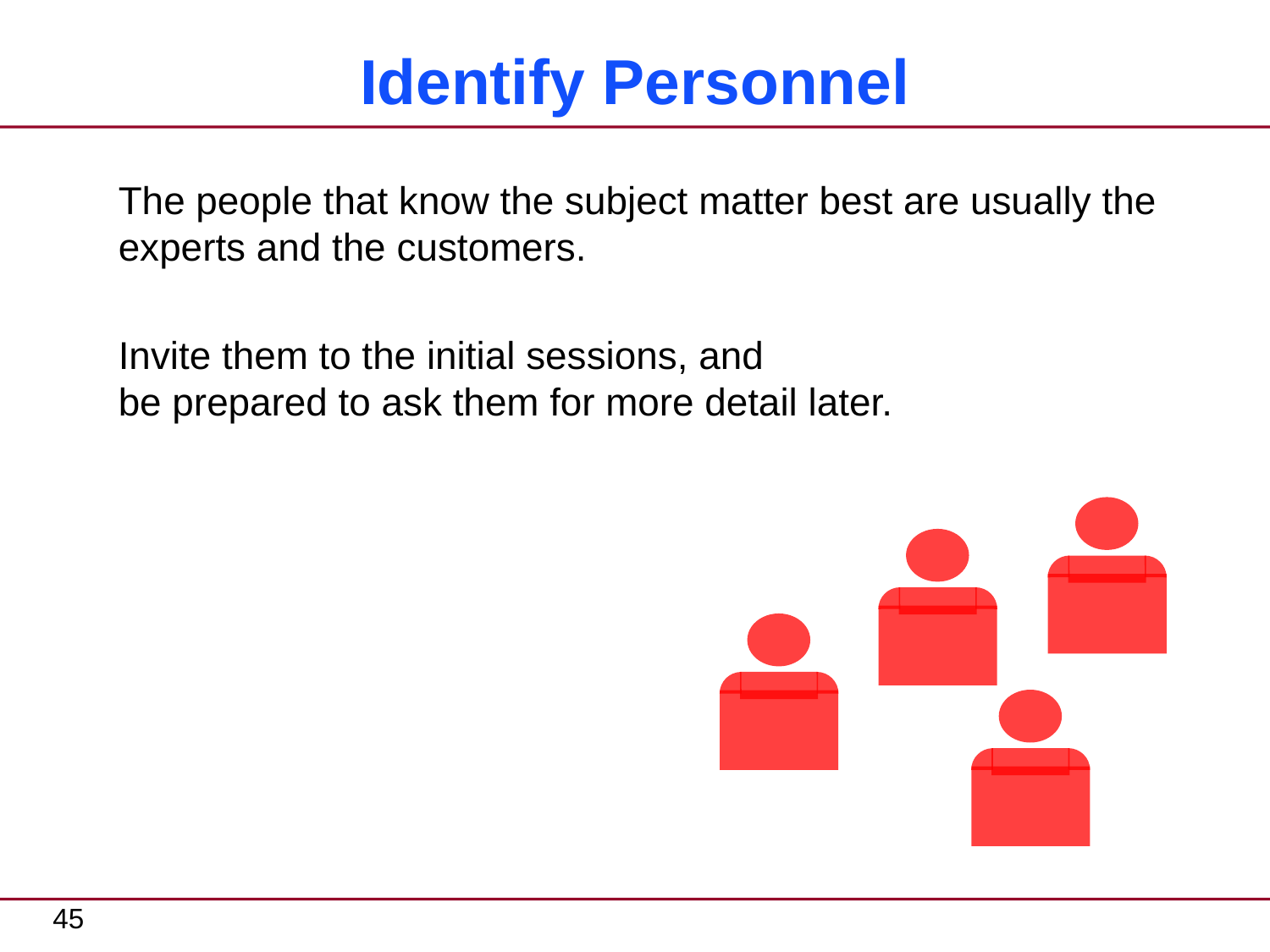

# Identify Personnel
The people that know the subject matter best are usually the experts and the customers.

Invite them to the initial sessions, and
be prepared to ask them for more detail later.